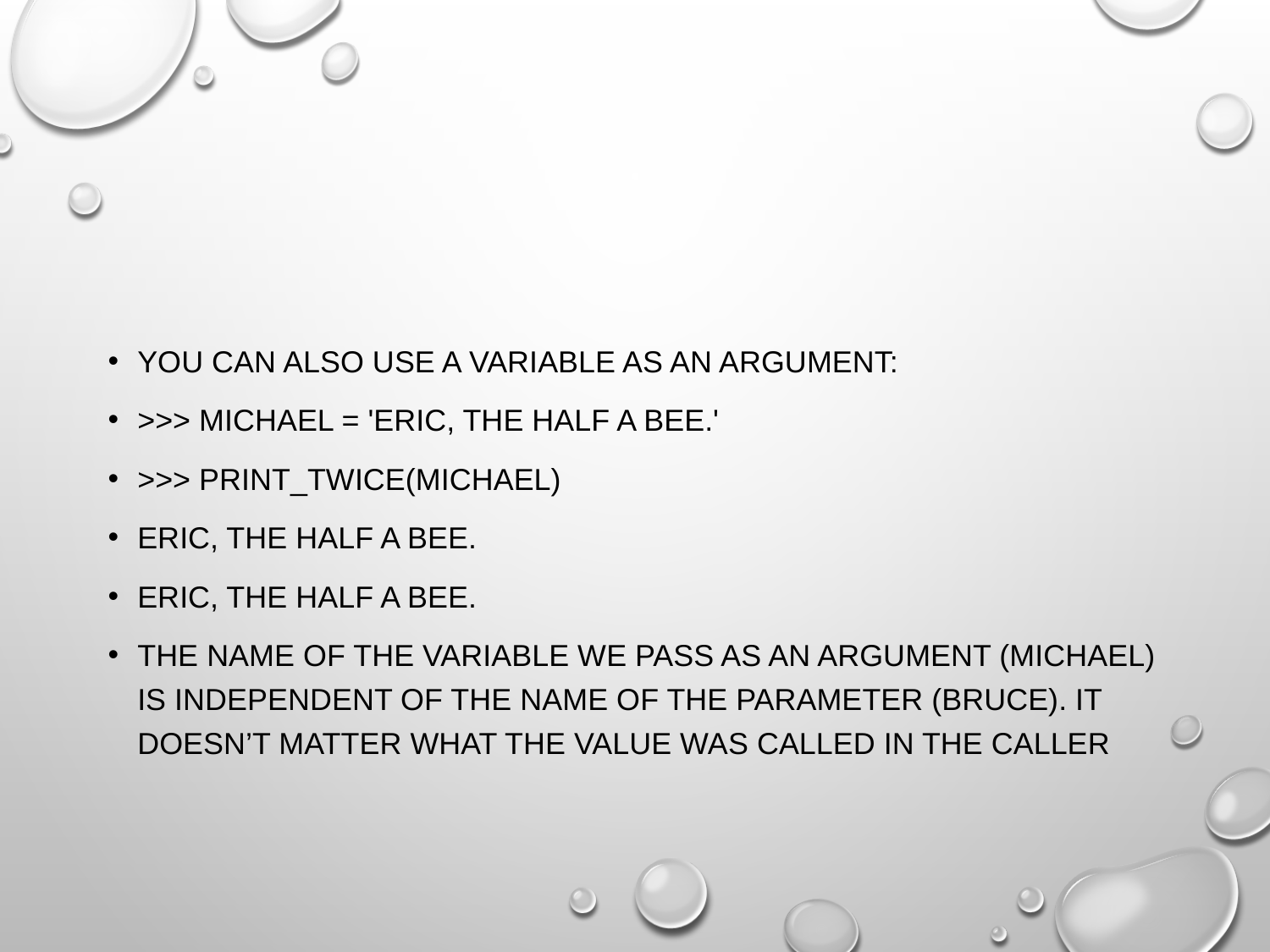

#
You can also use a variable as an argument:
>>> michael = 'Eric, the half a bee.'
>>> print_twice(michael)
Eric, the half a bee.
Eric, the half a bee.
The name of the variable we pass as an argument (michael) is independent of the name of the parameter (bruce). It doesn’t matter what the value was called in the caller